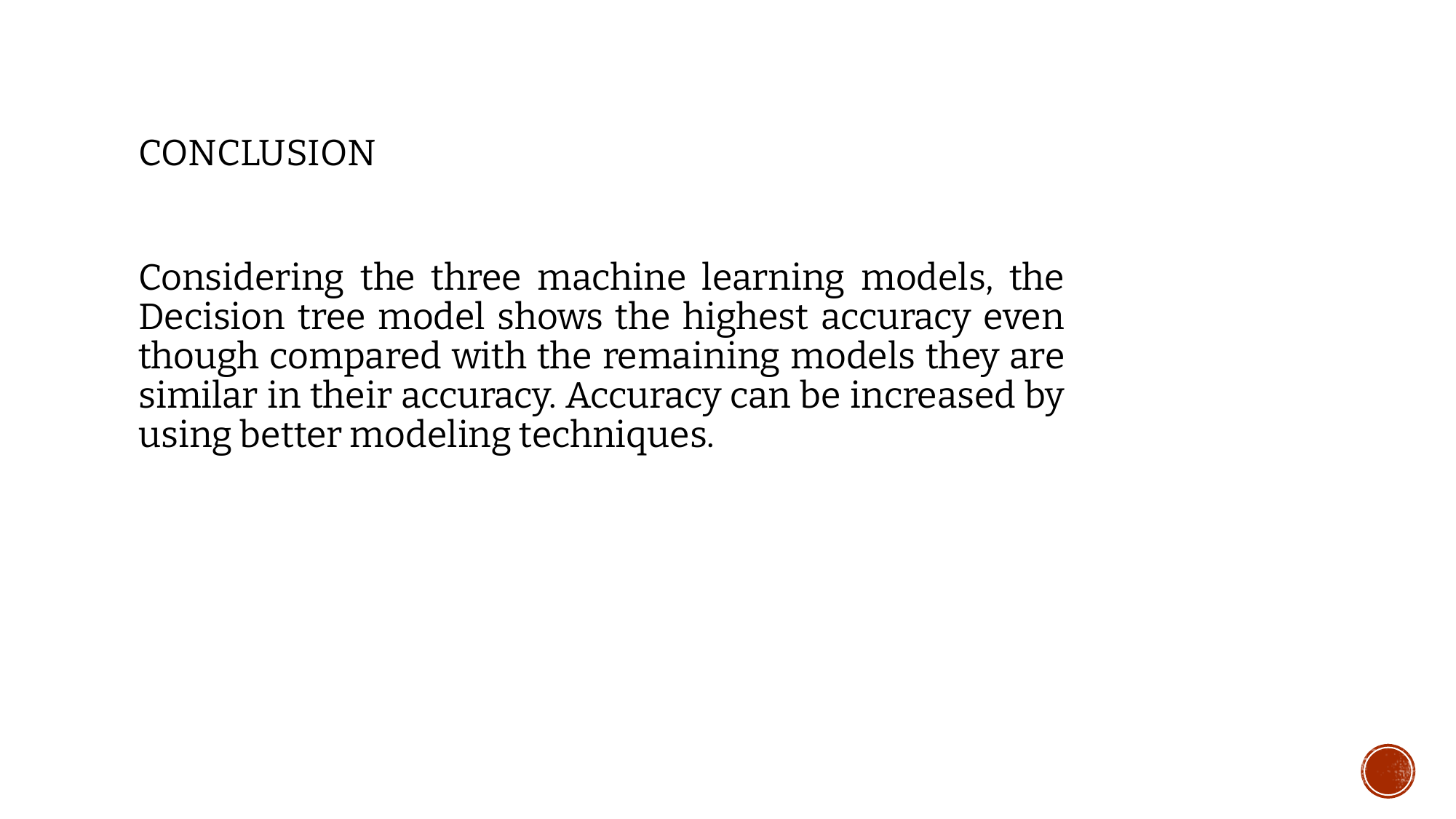

# CONCLUSION
Considering the three machine learning models, the Decision tree model shows the highest accuracy even though compared with the remaining models they are similar in their accuracy. Accuracy can be increased by using better modeling techniques.